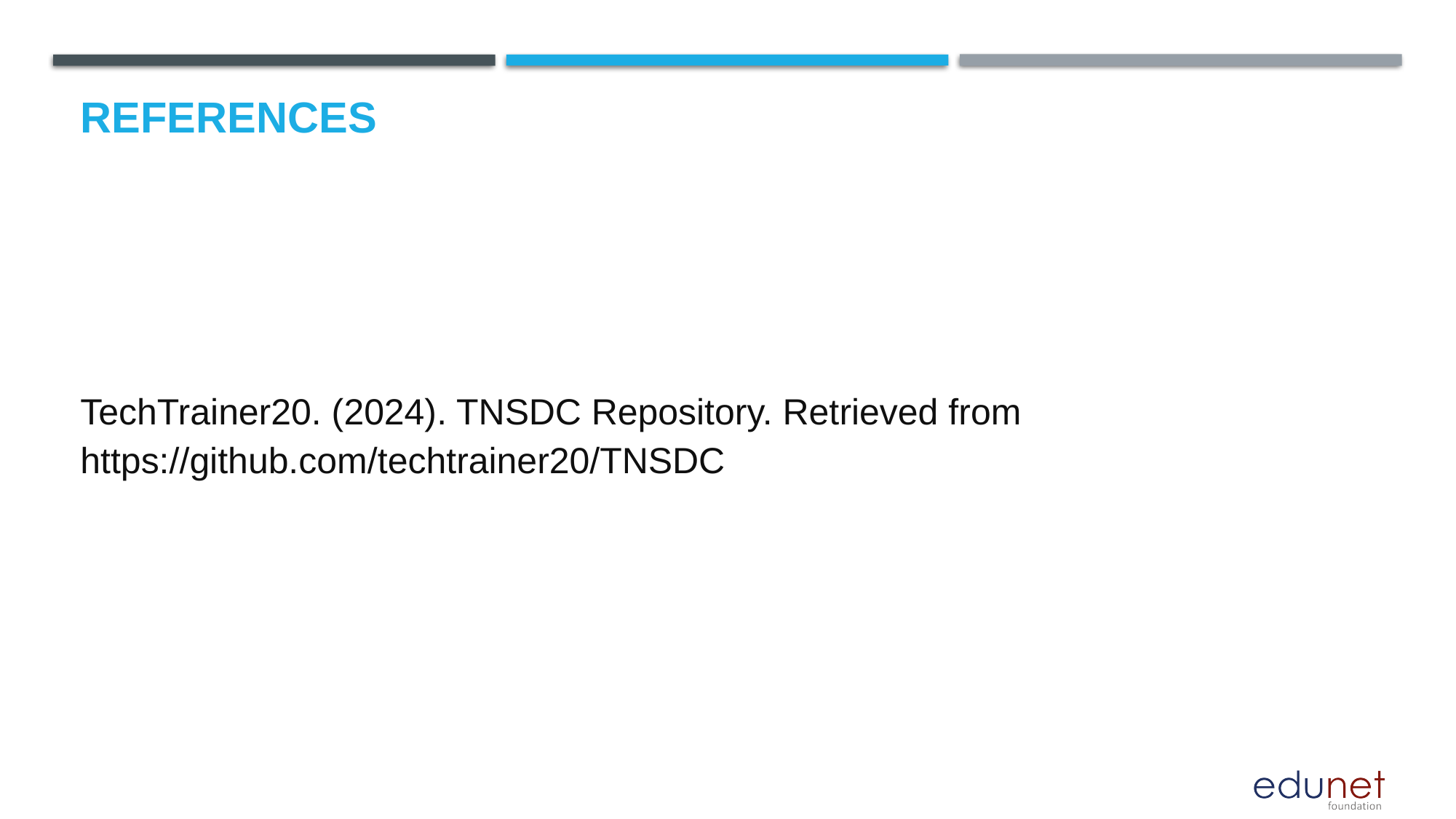

# References

TechTrainer20. (2024). TNSDC Repository. Retrieved from https://github.com/techtrainer20/TNSDC